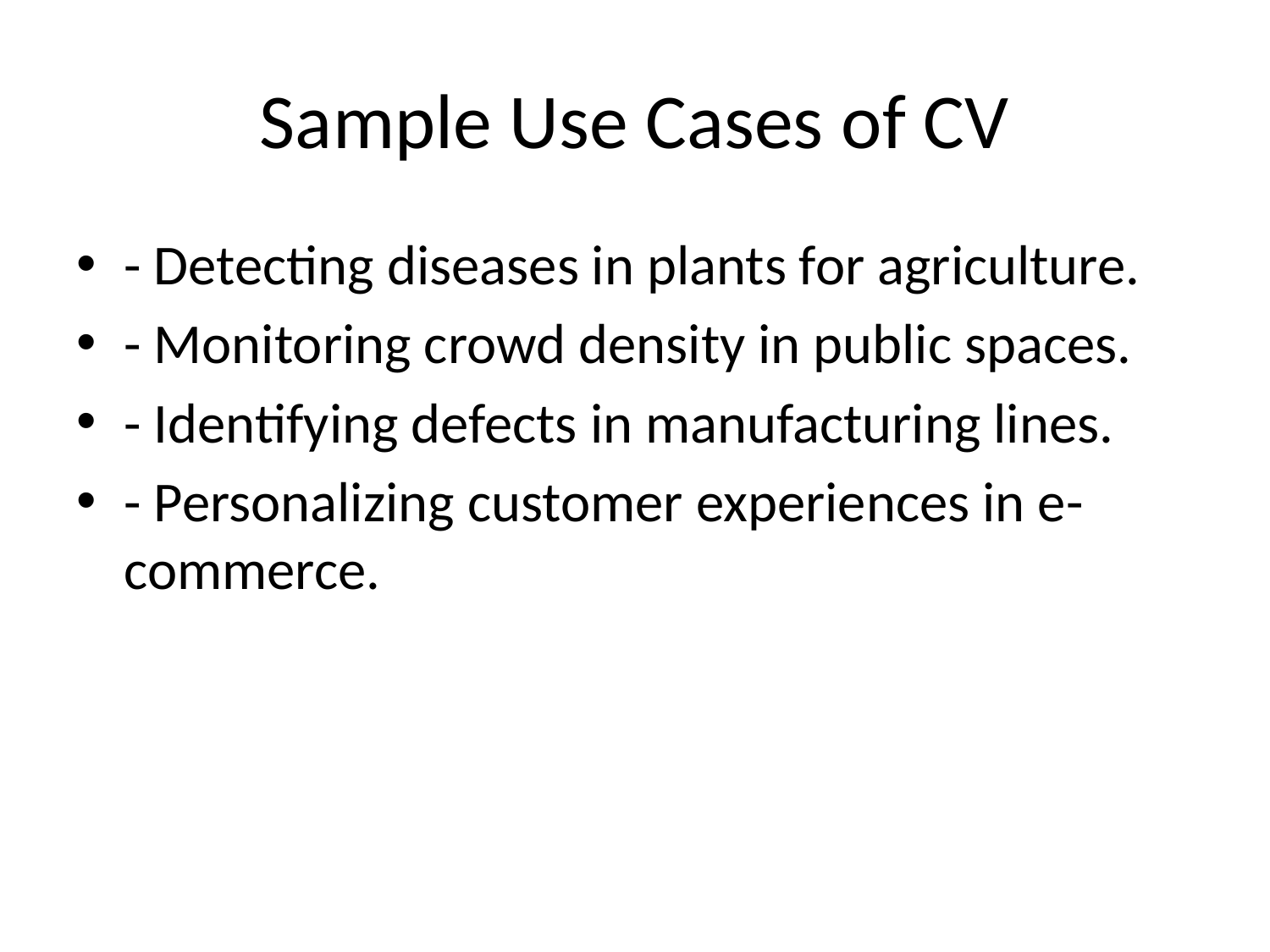

# Sample Use Cases of CV
- Detecting diseases in plants for agriculture.
- Monitoring crowd density in public spaces.
- Identifying defects in manufacturing lines.
- Personalizing customer experiences in e-commerce.